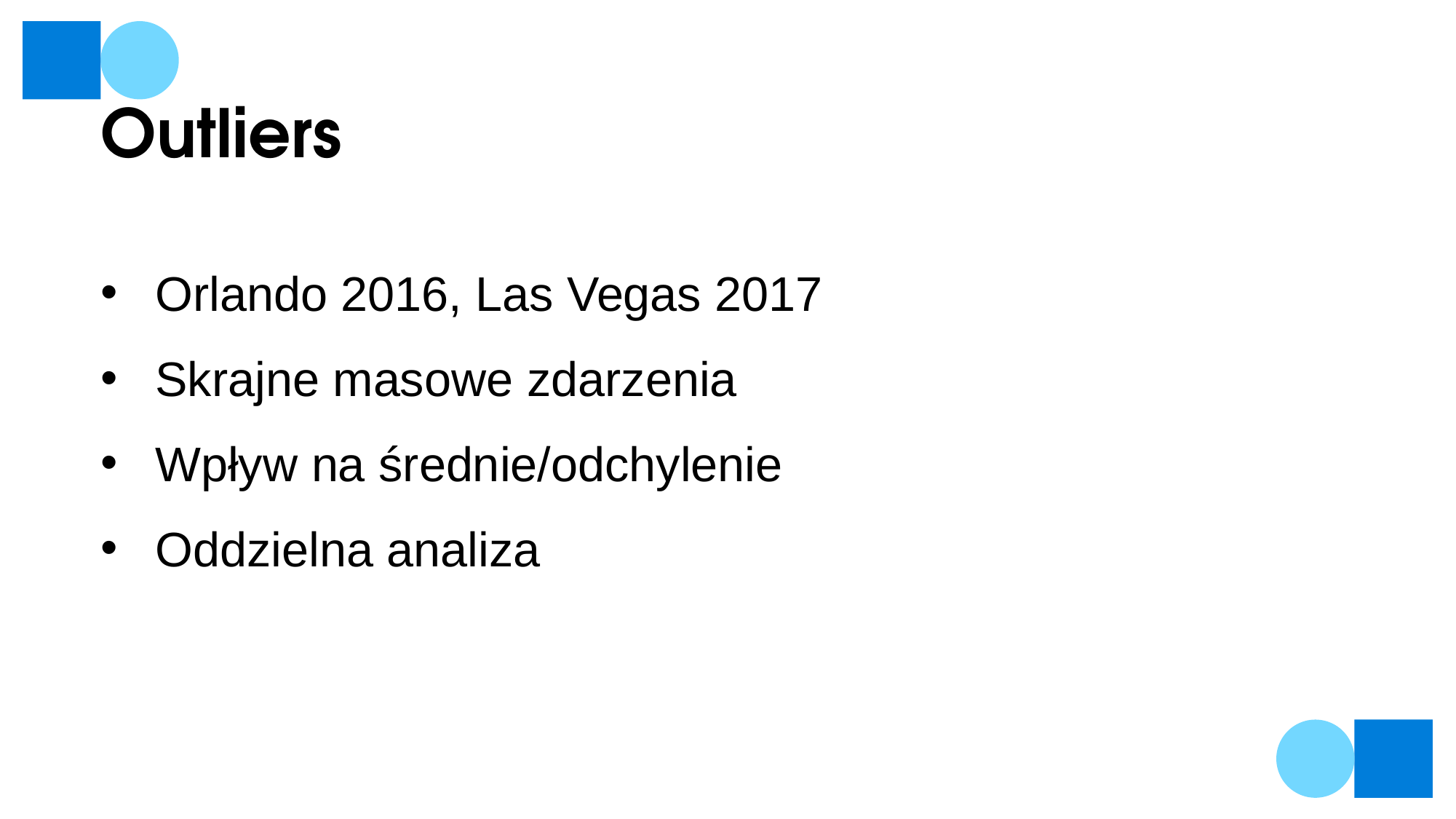

# Outliers

Orlando 2016, Las Vegas 2017
Skrajne masowe zdarzenia
Wpływ na średnie/odchylenie
Oddzielna analiza